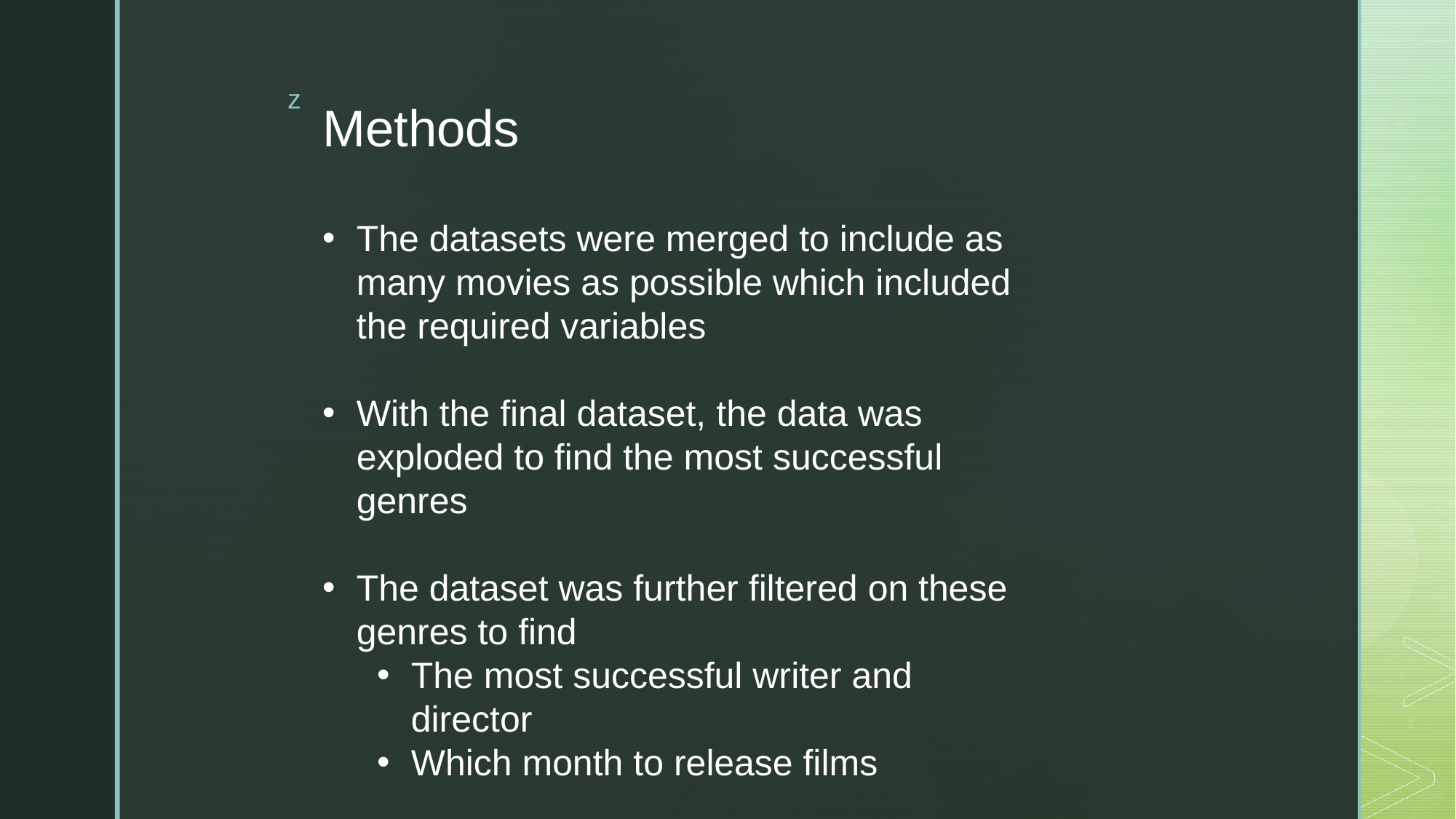

# Methods
The datasets were merged to include as many movies as possible which included the required variables

With the final dataset, the data was exploded to find the most successful genres

The dataset was further filtered on these genres to find
The most successful writer and director
Which month to release films